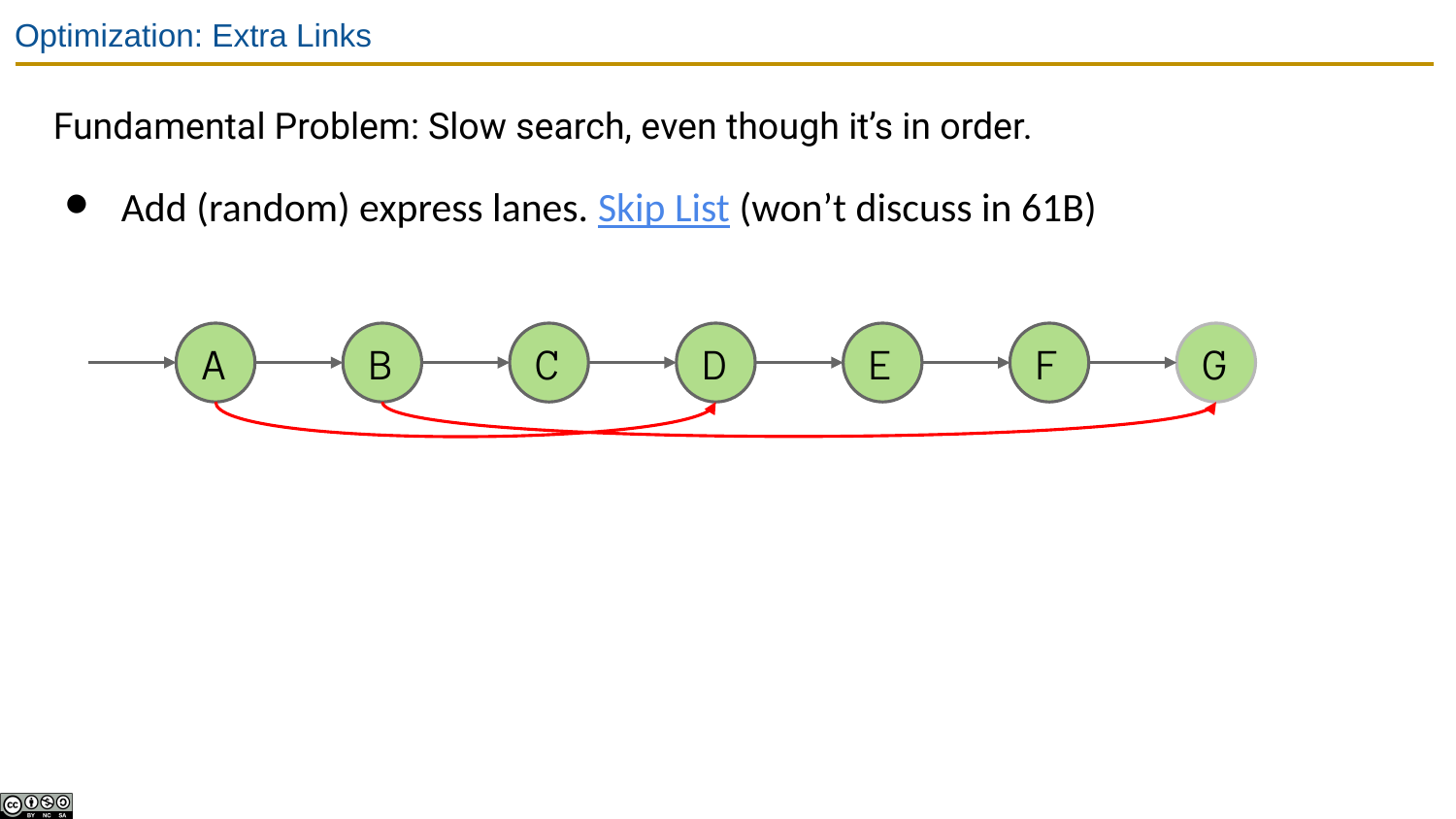

# Optimization: Extra Links
Fundamental Problem: Slow search, even though it’s in order.
Add (random) express lanes. Skip List (won’t discuss in 61B)
A
B
C
D
E
F
G